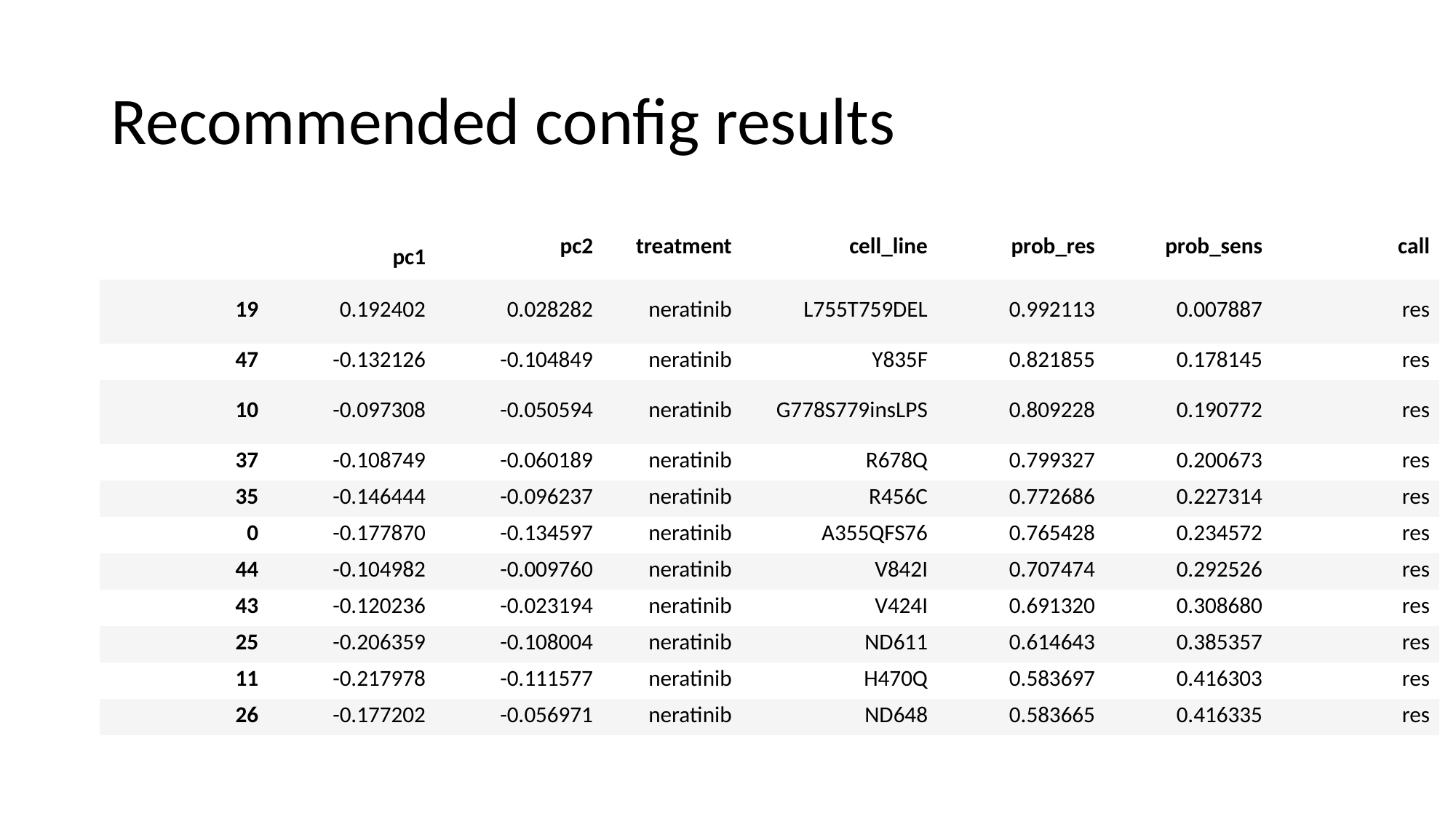

# Recommended config results
|  | pc1 | pc2 | treatment | cell\_line | prob\_res | prob\_sens | call |
| --- | --- | --- | --- | --- | --- | --- | --- |
| 19 | 0.192402 | 0.028282 | neratinib | L755T759DEL | 0.992113 | 0.007887 | res |
| 47 | -0.132126 | -0.104849 | neratinib | Y835F | 0.821855 | 0.178145 | res |
| 10 | -0.097308 | -0.050594 | neratinib | G778S779insLPS | 0.809228 | 0.190772 | res |
| 37 | -0.108749 | -0.060189 | neratinib | R678Q | 0.799327 | 0.200673 | res |
| 35 | -0.146444 | -0.096237 | neratinib | R456C | 0.772686 | 0.227314 | res |
| 0 | -0.177870 | -0.134597 | neratinib | A355QFS76 | 0.765428 | 0.234572 | res |
| 44 | -0.104982 | -0.009760 | neratinib | V842I | 0.707474 | 0.292526 | res |
| 43 | -0.120236 | -0.023194 | neratinib | V424I | 0.691320 | 0.308680 | res |
| 25 | -0.206359 | -0.108004 | neratinib | ND611 | 0.614643 | 0.385357 | res |
| 11 | -0.217978 | -0.111577 | neratinib | H470Q | 0.583697 | 0.416303 | res |
| 26 | -0.177202 | -0.056971 | neratinib | ND648 | 0.583665 | 0.416335 | res |